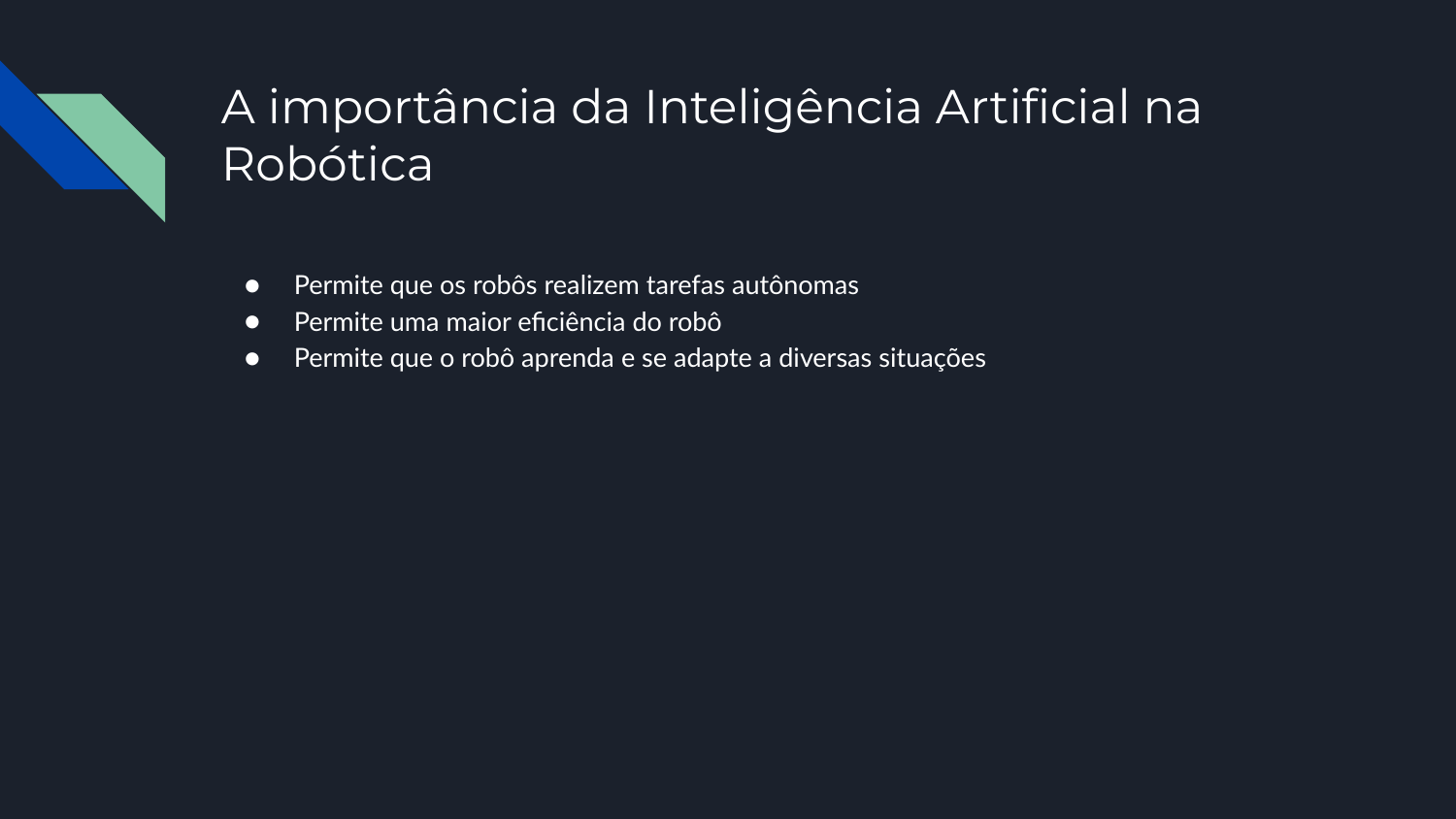

# A importância da Inteligência Artificial na Robótica
Permite que os robôs realizem tarefas autônomas
Permite uma maior eficiência do robô
Permite que o robô aprenda e se adapte a diversas situações